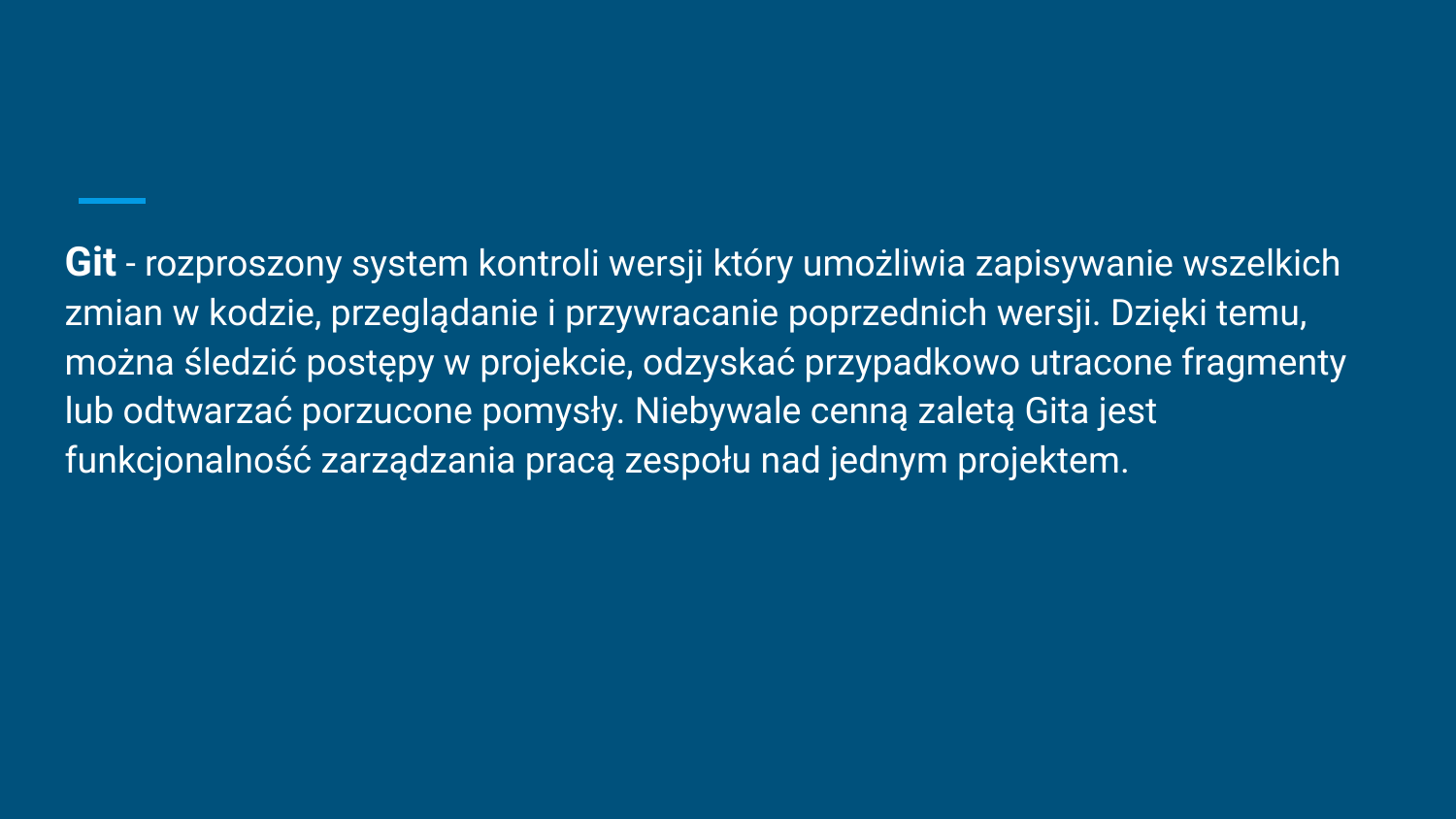

#
Git - rozproszony system kontroli wersji który umożliwia zapisywanie wszelkich zmian w kodzie, przeglądanie i przywracanie poprzednich wersji. Dzięki temu, można śledzić postępy w projekcie, odzyskać przypadkowo utracone fragmenty lub odtwarzać porzucone pomysły. Niebywale cenną zaletą Gita jest funkcjonalność zarządzania pracą zespołu nad jednym projektem.